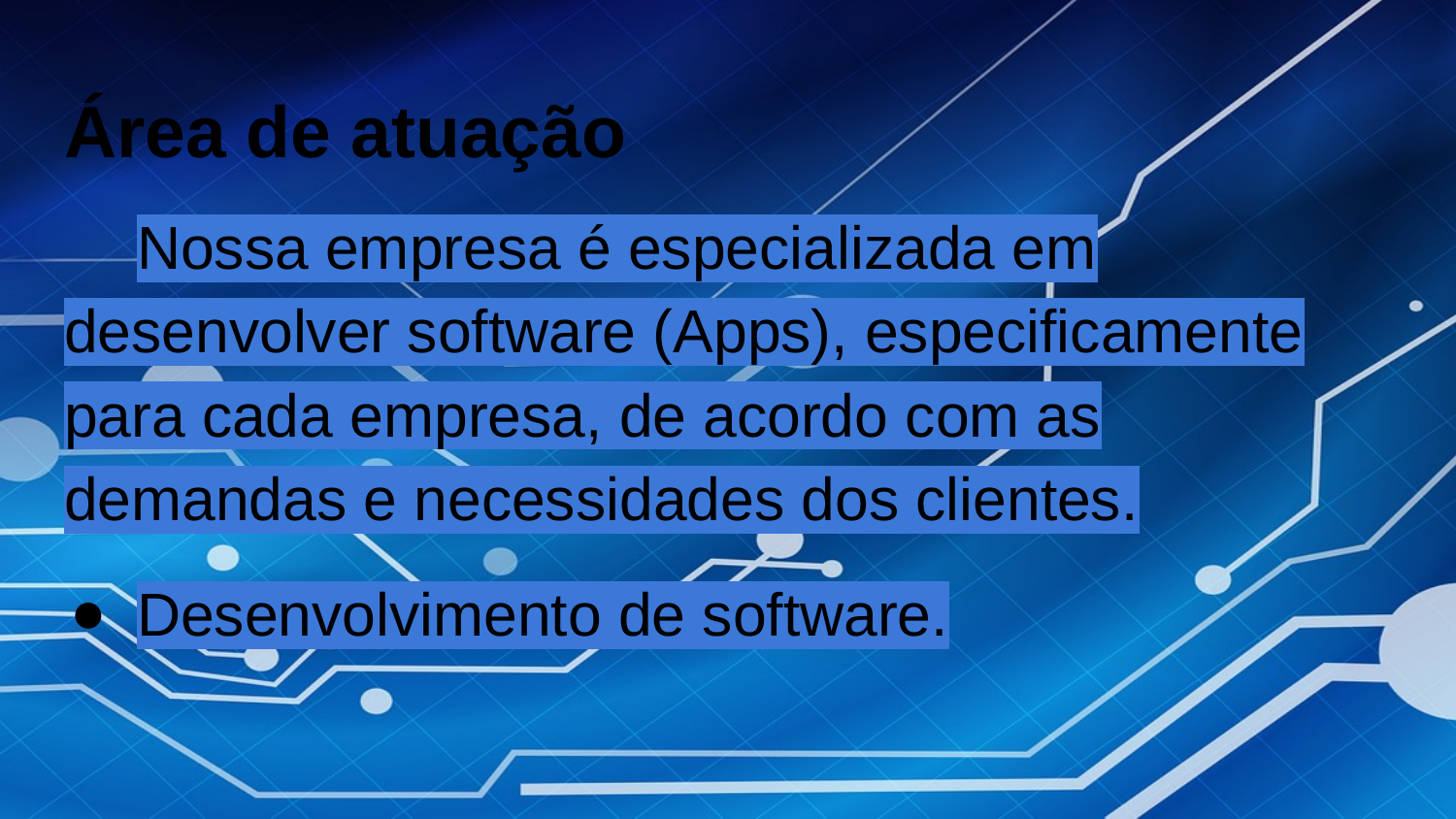

# Área de atuação
Nossa empresa é especializada em desenvolver software (Apps), especificamente para cada empresa, de acordo com as demandas e necessidades dos clientes.
Desenvolvimento de software.